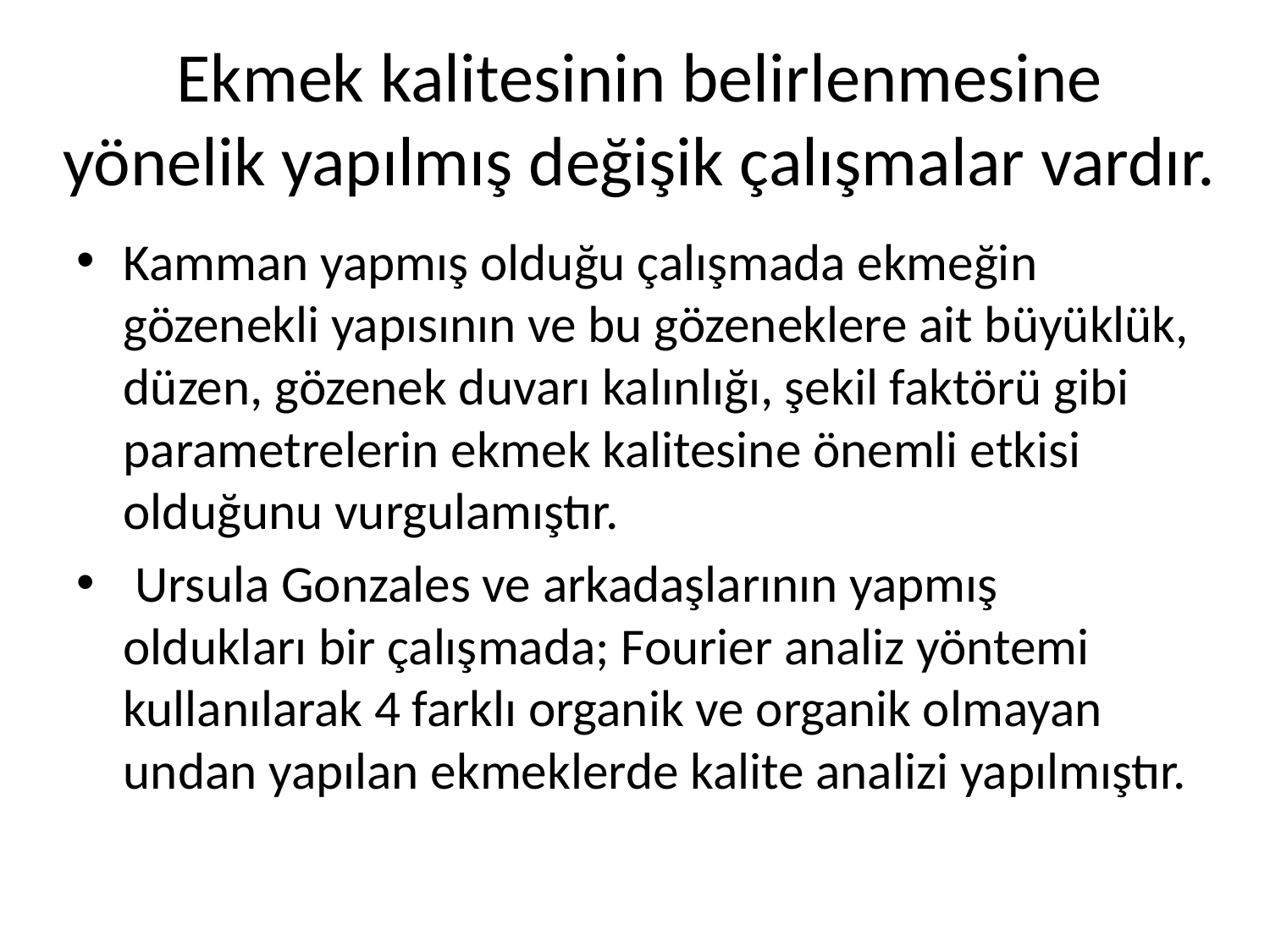

# Ekmek kalitesinin belirlenmesine yönelik yapılmış değişik çalışmalar vardır.
Kamman yapmış olduğu çalışmada ekmeğin gözenekli yapısının ve bu gözeneklere ait büyüklük, düzen, gözenek duvarı kalınlığı, şekil faktörü gibi parametrelerin ekmek kalitesine önemli etkisi olduğunu vurgulamıştır.
 Ursula Gonzales ve arkadaşlarının yapmış oldukları bir çalışmada; Fourier analiz yöntemi kullanılarak 4 farklı organik ve organik olmayan undan yapılan ekmeklerde kalite analizi yapılmıştır.